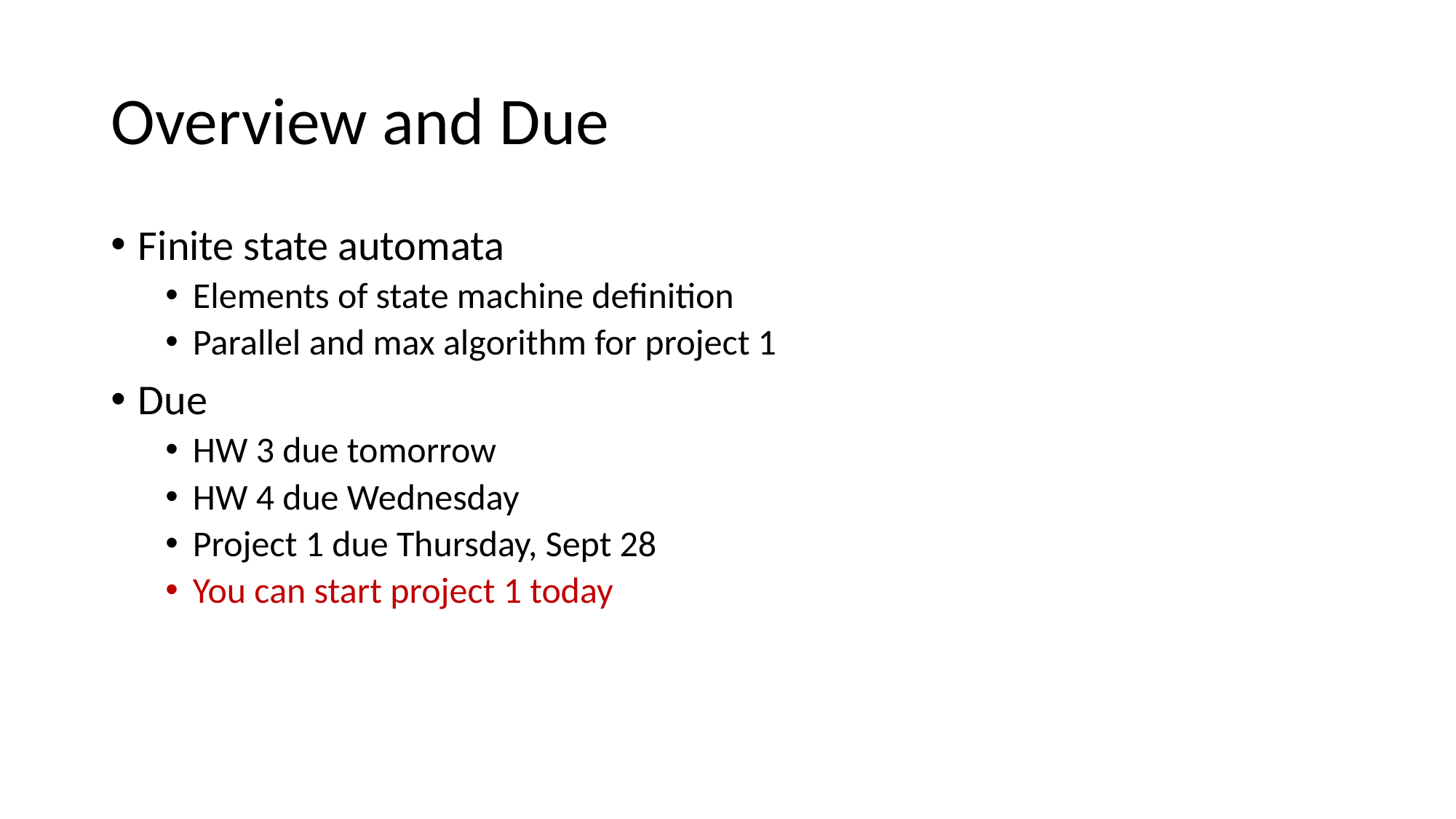

# Overview and Due
Finite state automata
Elements of state machine definition
Parallel and max algorithm for project 1
Due
HW 3 due tomorrow
HW 4 due Wednesday
Project 1 due Thursday, Sept 28
You can start project 1 today